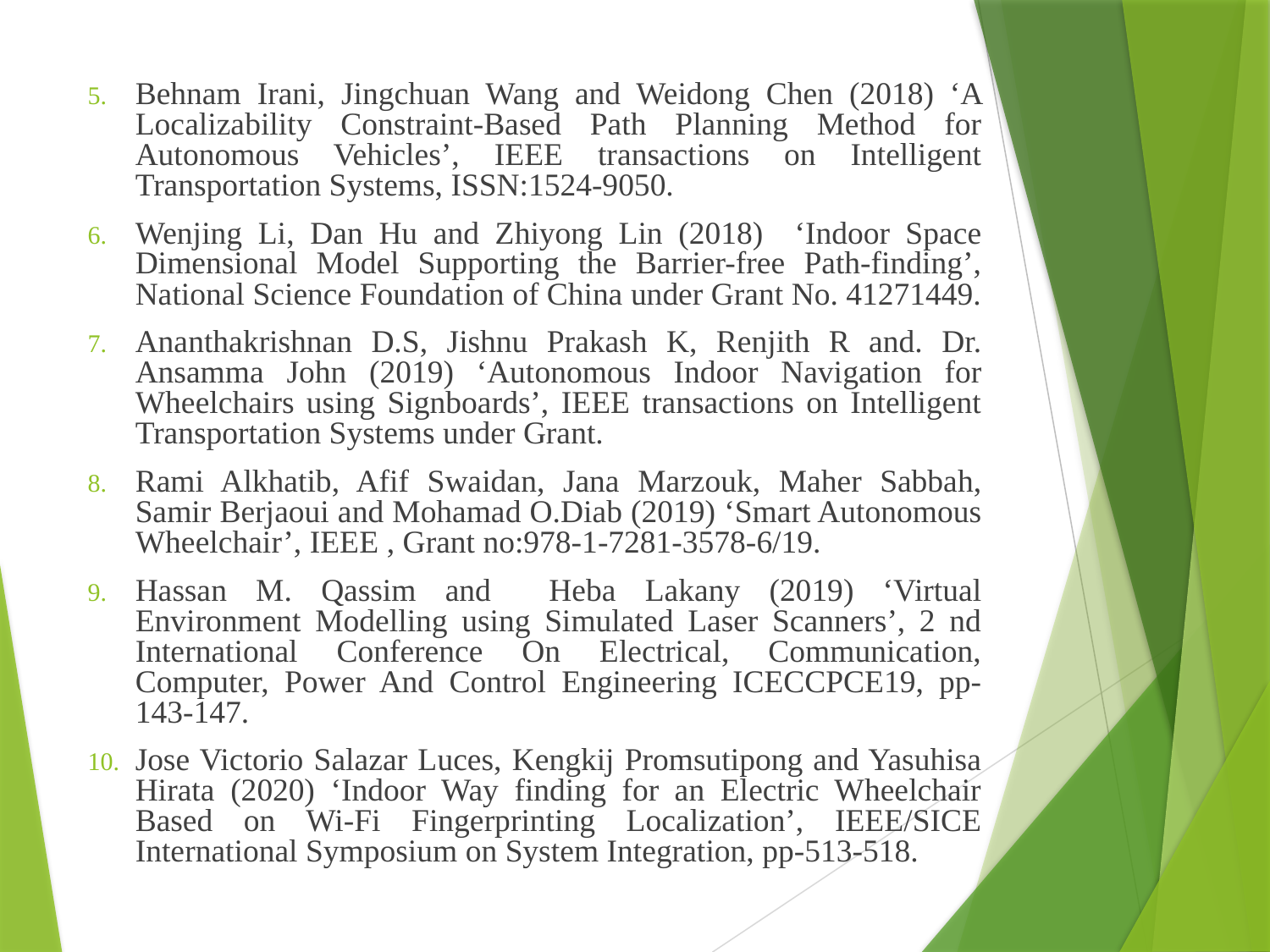

Behnam Irani, Jingchuan Wang and Weidong Chen (2018) ‘A Localizability Constraint-Based Path Planning Method for Autonomous Vehicles’, IEEE transactions on Intelligent Transportation Systems, ISSN:1524-9050.
Wenjing Li, Dan Hu and Zhiyong Lin (2018)  ‘Indoor Space Dimensional Model Supporting the Barrier-free Path-finding’, National Science Foundation of China under Grant No. 41271449.
Ananthakrishnan D.S, Jishnu Prakash K, Renjith R and. Dr. Ansamma John (2019) ‘Autonomous Indoor Navigation for Wheelchairs using Signboards’, IEEE transactions on Intelligent Transportation Systems under Grant.
Rami Alkhatib, Afif Swaidan, Jana Marzouk, Maher Sabbah, Samir Berjaoui and Mohamad O.Diab (2019) ‘Smart Autonomous Wheelchair’, IEEE , Grant no:978-1-7281-3578-6/19.
Hassan M. Qassim and  Heba Lakany (2019) ‘Virtual Environment Modelling using Simulated Laser Scanners’, 2 nd International Conference On Electrical, Communication, Computer, Power And Control Engineering ICECCPCE19, pp-143-147.
Jose Victorio Salazar Luces, Kengkij Promsutipong and Yasuhisa Hirata (2020) ‘Indoor Way finding for an Electric Wheelchair Based on Wi-Fi Fingerprinting Localization’, IEEE/SICE International Symposium on System Integration, pp-513-518.